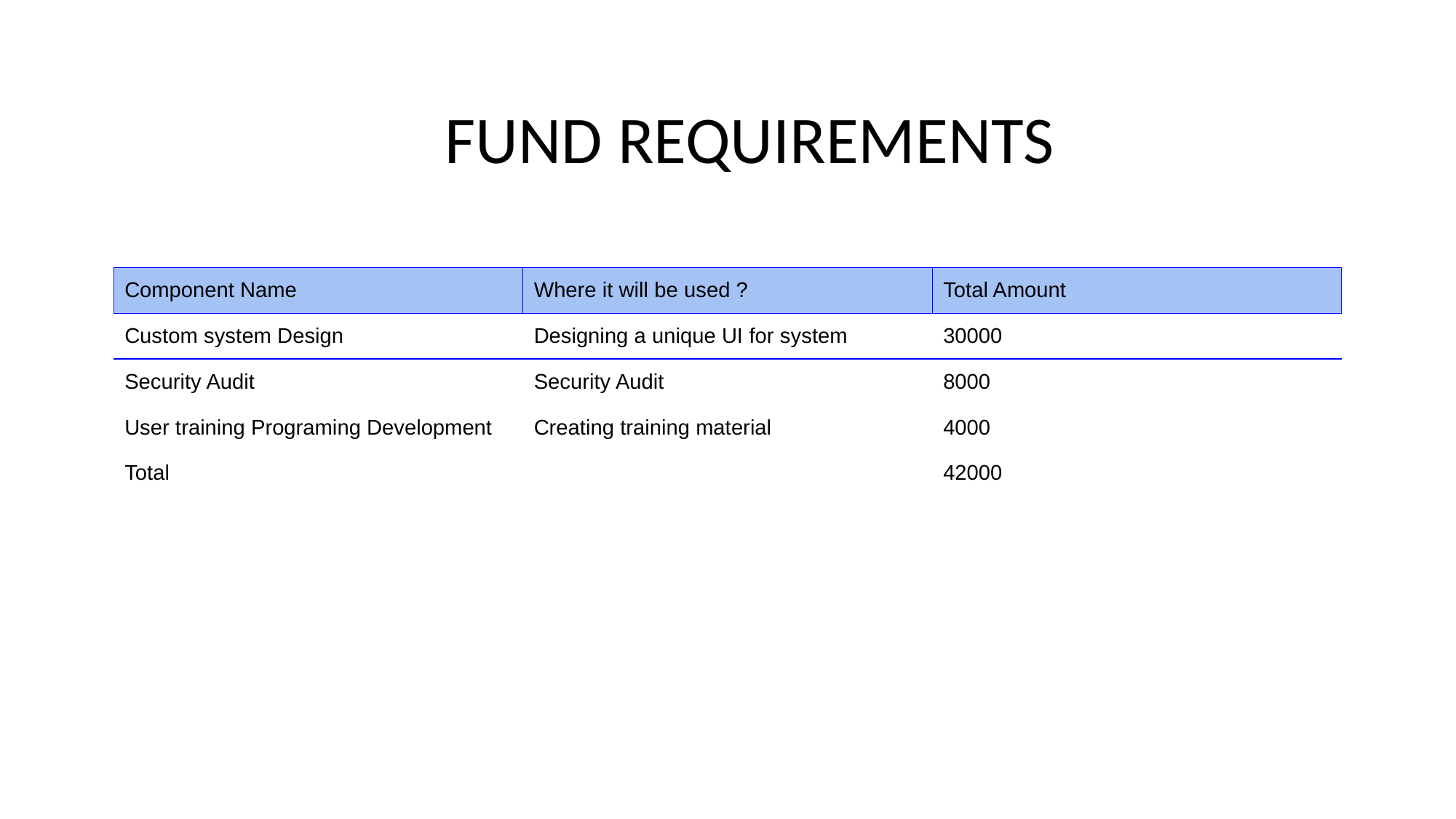

# FUND REQUIREMENTS
| Component Name | Where it will be used ? | Total Amount |
| --- | --- | --- |
| Custom system Design | Designing a unique UI for system | 30000 |
| Security Audit | Security Audit | 8000 |
| User training Programing Development | Creating training material | 4000 |
| Total |  | 42000 |